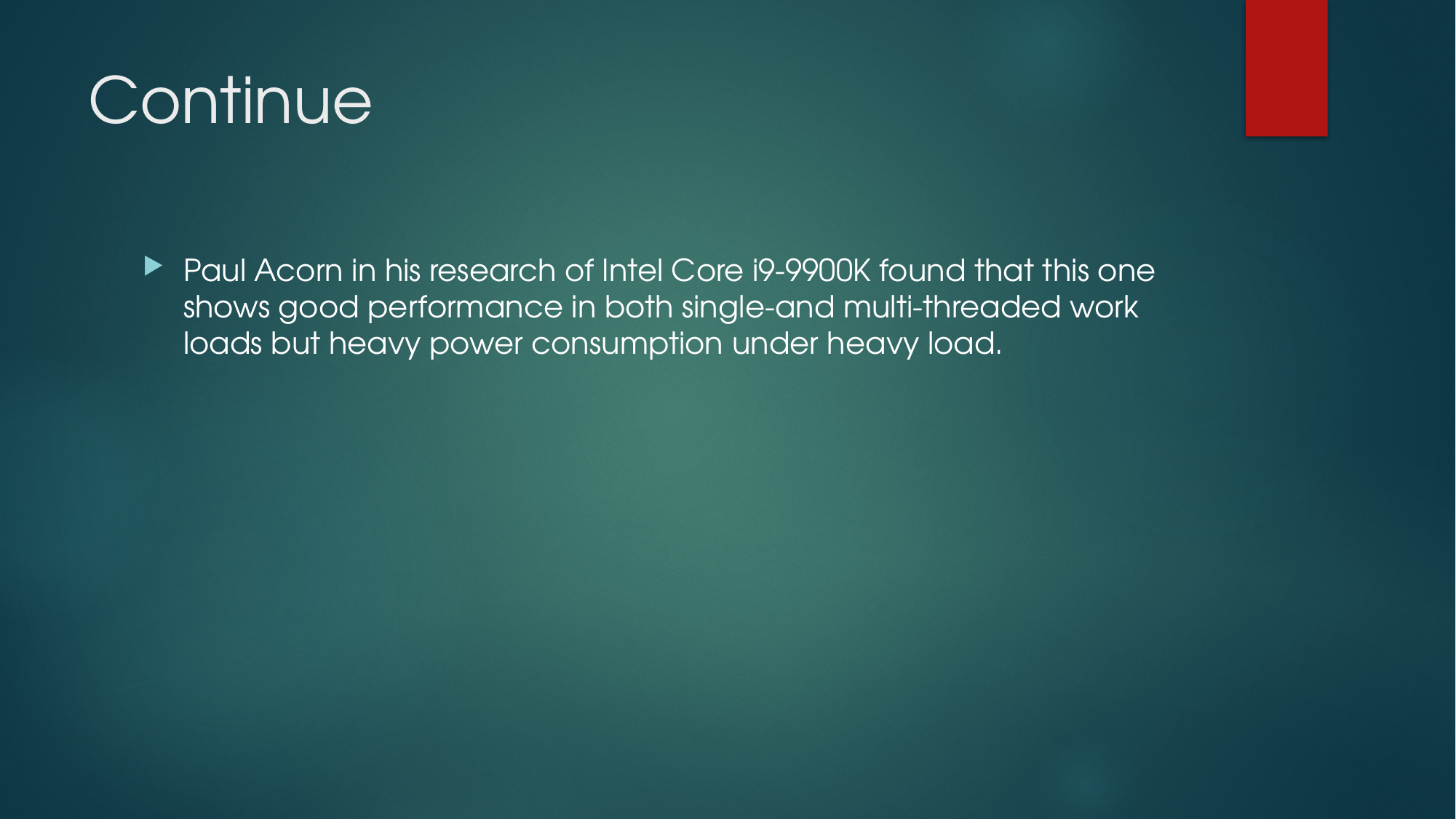

# Continue
Paul Acorn in his research of Intel Core i9-9900K found that this one shows good performance in both single-and multi-threaded work loads but heavy power consumption under heavy load.